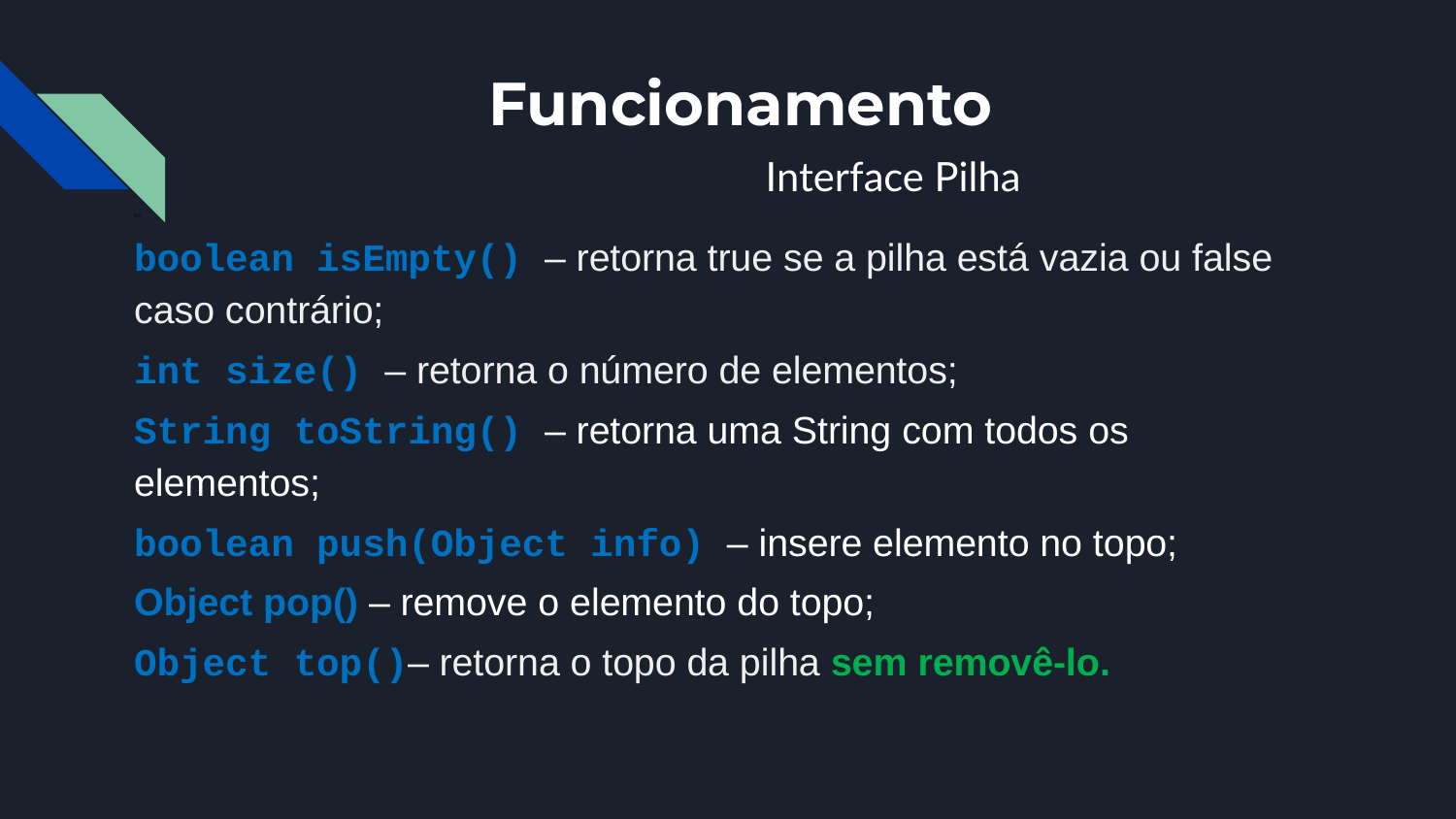

# Funcionamento
                                                                 Interface Pilha
v>
boolean isEmpty() – retorna true se a pilha está vazia ou false caso contrário;
int size() – retorna o número de elementos;
String toString() – retorna uma String com todos os elementos;
boolean push(Object info) – insere elemento no topo;
Object pop() – remove o elemento do topo;
Object top()– retorna o topo da pilha sem removê-lo.